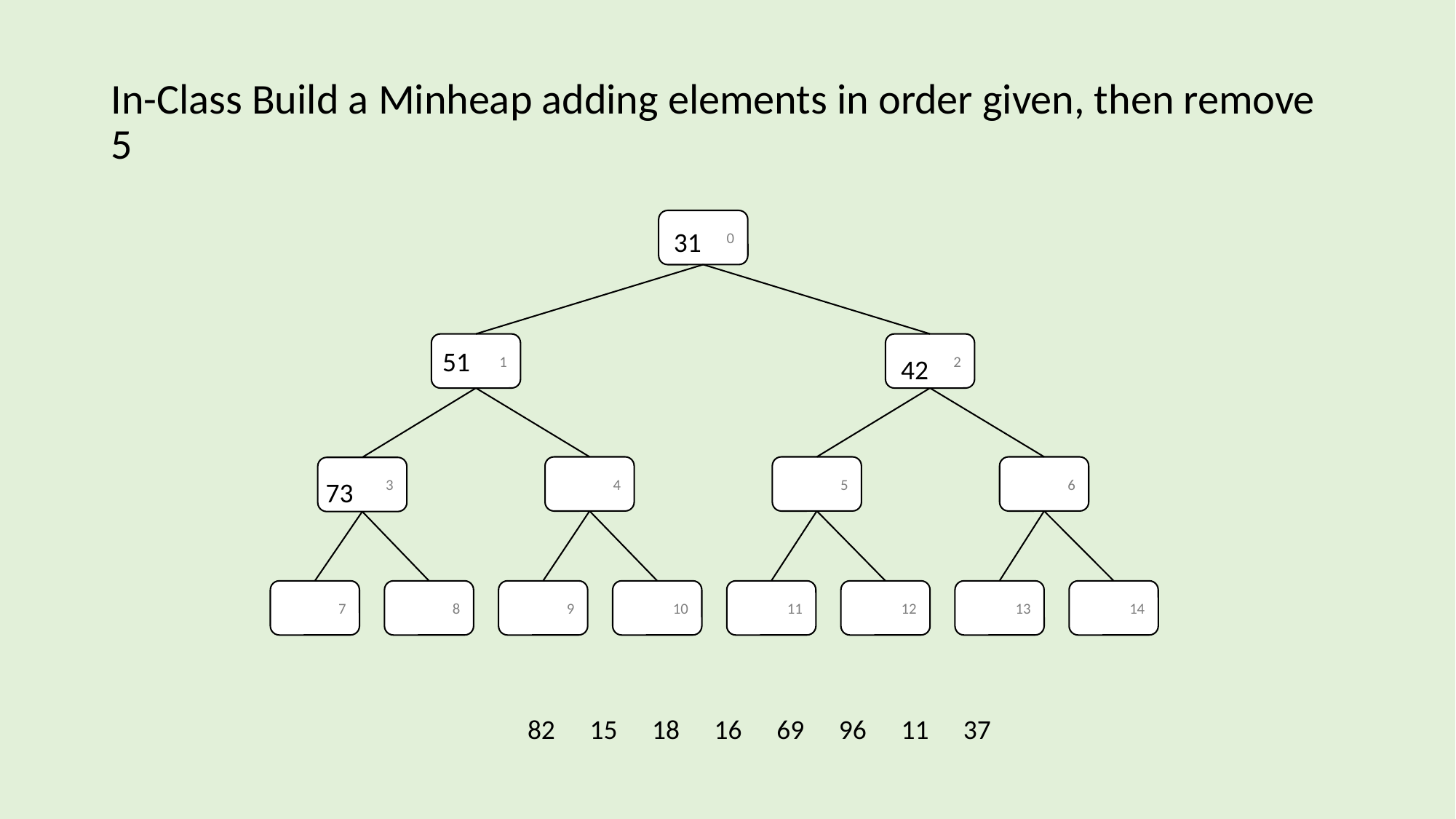

# In-Class Build a Minheap adding elements in order given, then remove 5
0
31
2
1
51
42
6
5
4
3
73
7
8
9
10
11
12
13
14
82
15
18
16
69
96
11
37